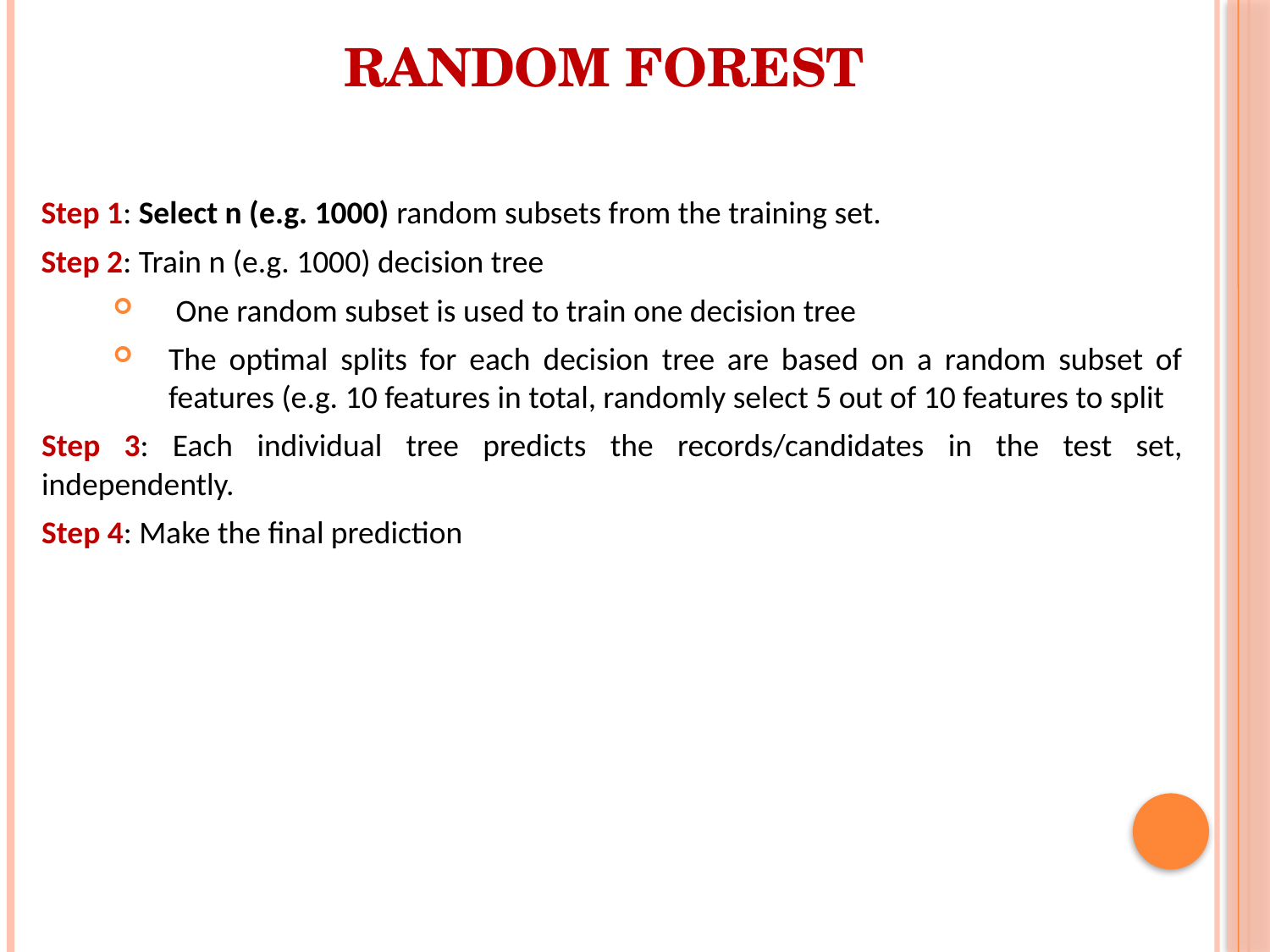

Random Forest

Step 1: Select n (e.g. 1000) random subsets from the training set.
Step 2: Train n (e.g. 1000) decision tree
 One random subset is used to train one decision tree
The optimal splits for each decision tree are based on a random subset of features (e.g. 10 features in total, randomly select 5 out of 10 features to split
Step 3: Each individual tree predicts the records/candidates in the test set, independently.
Step 4: Make the final prediction